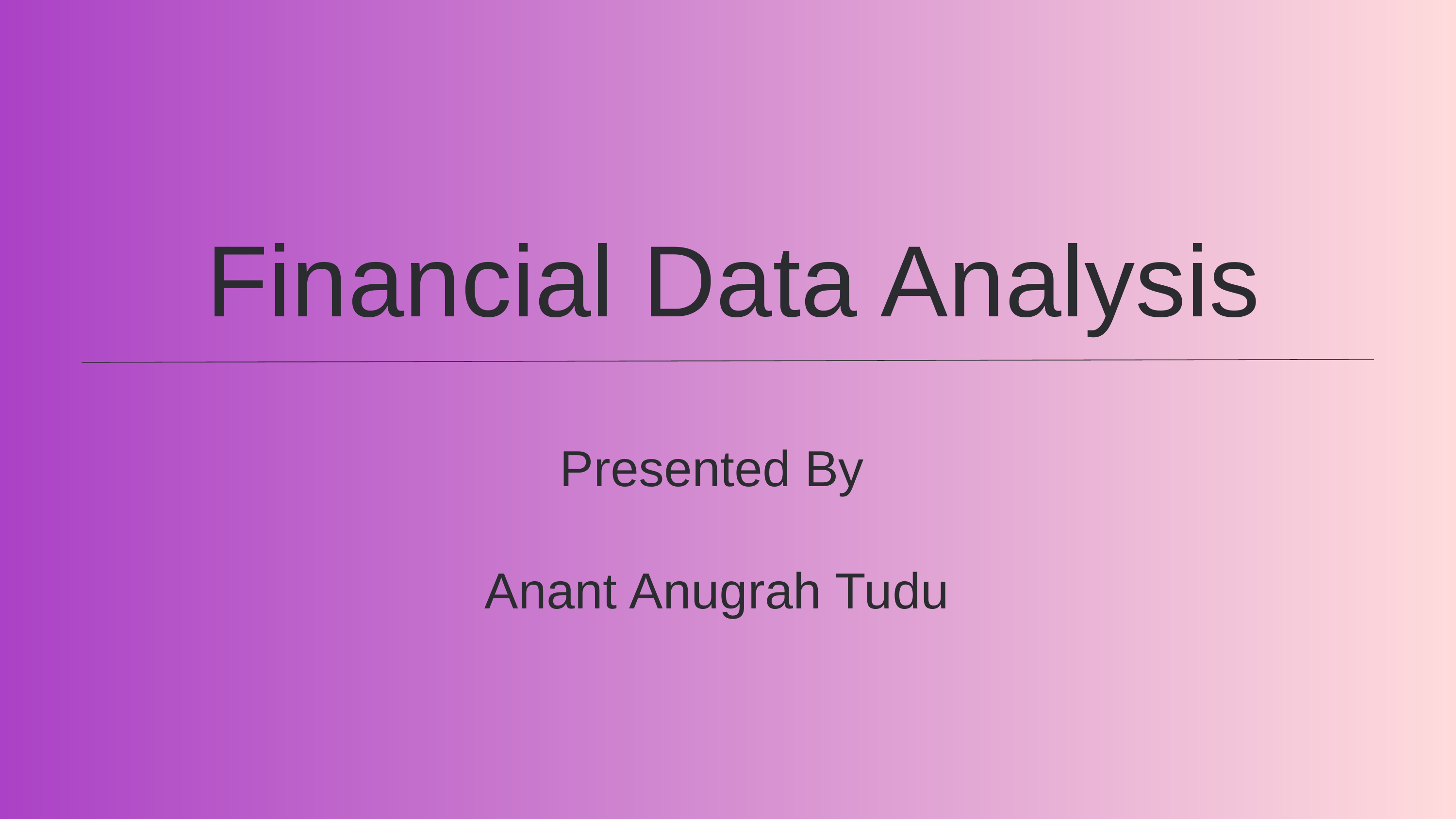

Financial Data Analysis

Presented By
Anant Anugrah Tudu